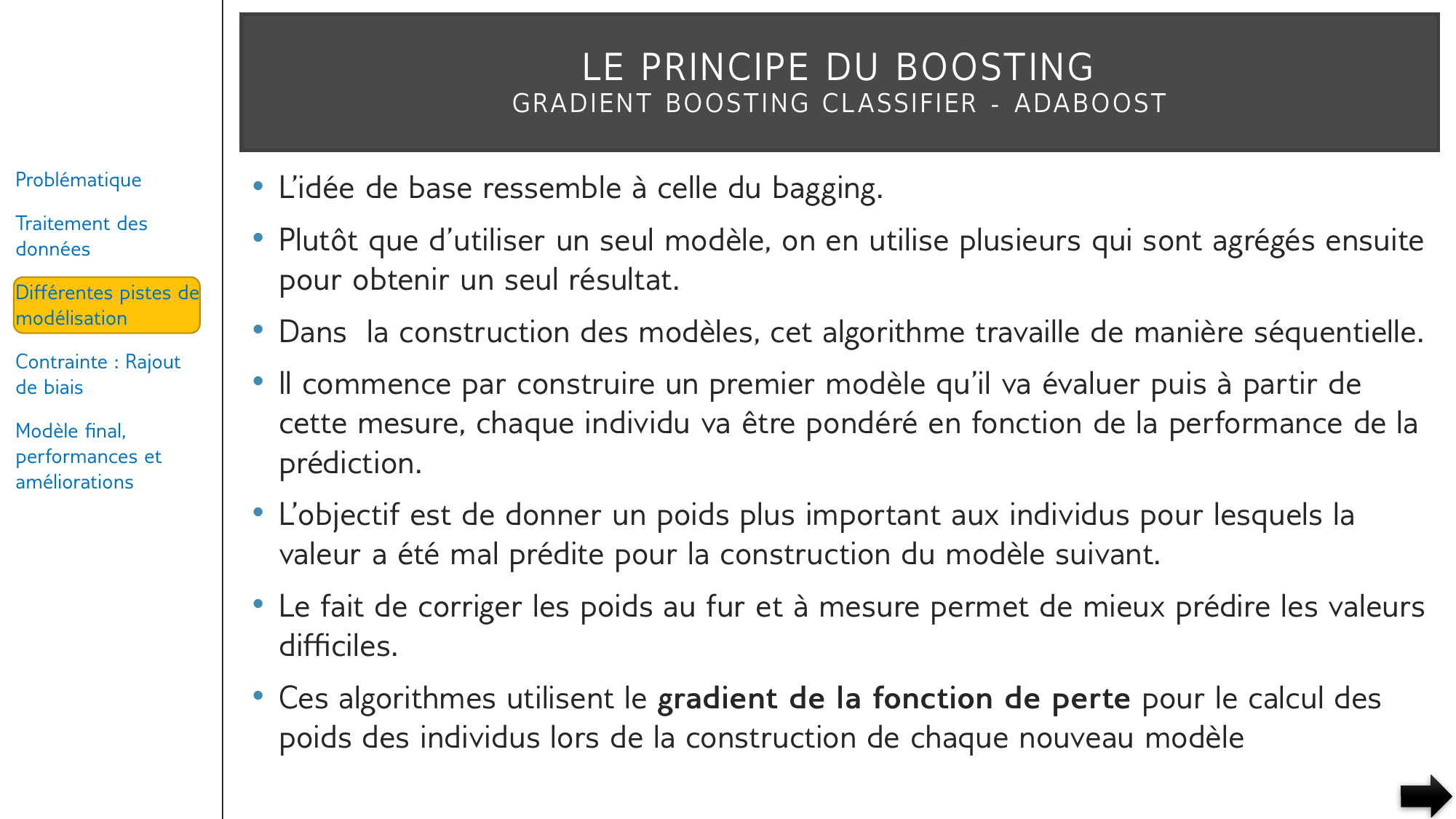

# Le principe du boosting Gradient Boosting Classifier - ADABOOST
L’idée de base ressemble à celle du bagging.
Plutôt que d’utiliser un seul modèle, on en utilise plusieurs qui sont agrégés ensuite pour obtenir un seul résultat.
Dans  la construction des modèles, cet algorithme travaille de manière séquentielle.
Il commence par construire un premier modèle qu’il va évaluer puis à partir de cette mesure, chaque individu va être pondéré en fonction de la performance de la prédiction.
L’objectif est de donner un poids plus important aux individus pour lesquels la valeur a été mal prédite pour la construction du modèle suivant.
Le fait de corriger les poids au fur et à mesure permet de mieux prédire les valeurs difficiles.
Ces algorithmes utilisent le gradient de la fonction de perte pour le calcul des poids des individus lors de la construction de chaque nouveau modèle